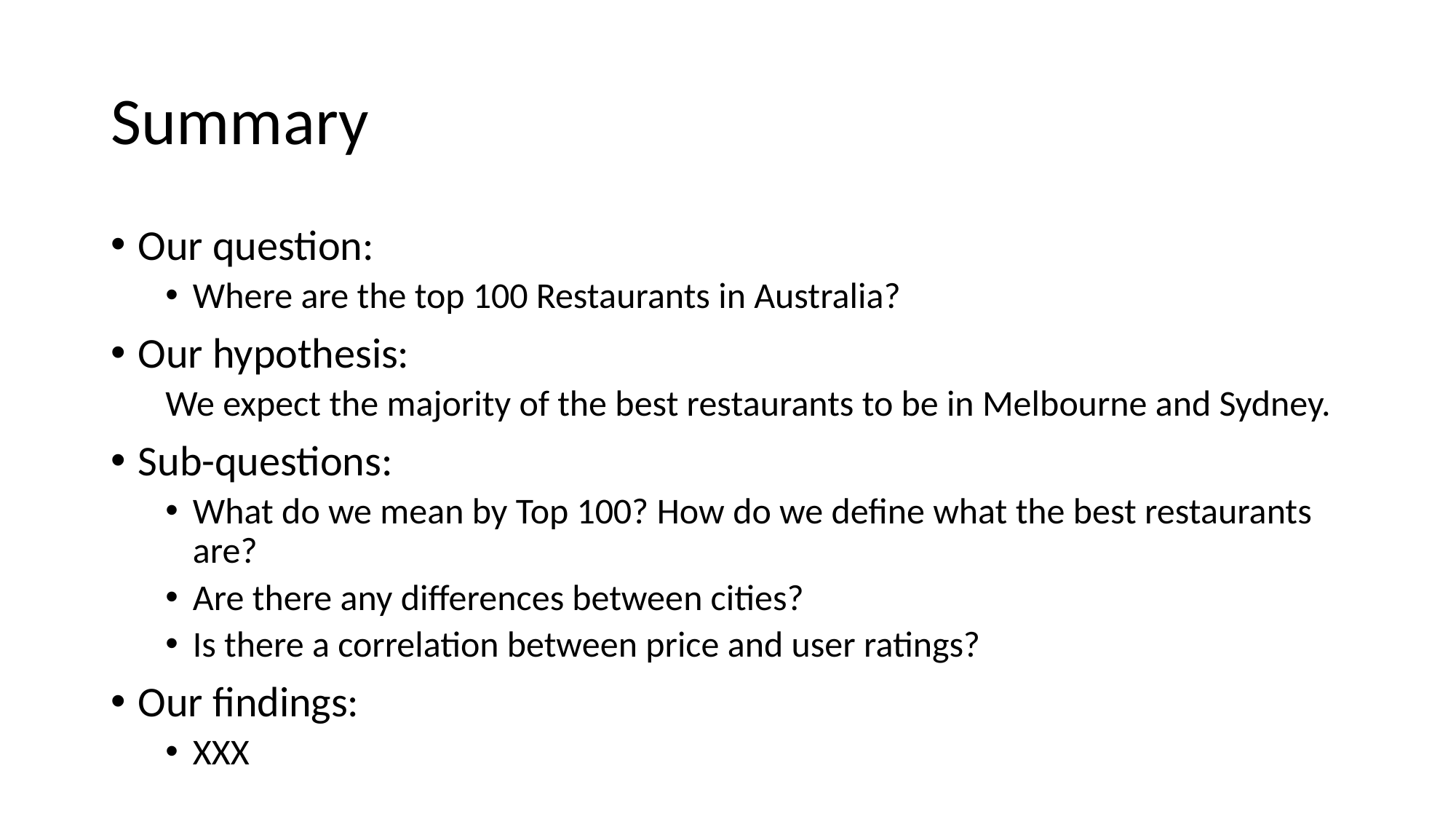

# Summary
Our question:
Where are the top 100 Restaurants in Australia?
Our hypothesis:
We expect the majority of the best restaurants to be in Melbourne and Sydney.
Sub-questions:
What do we mean by Top 100? How do we define what the best restaurants are?
Are there any differences between cities?
Is there a correlation between price and user ratings?
Our findings:
XXX